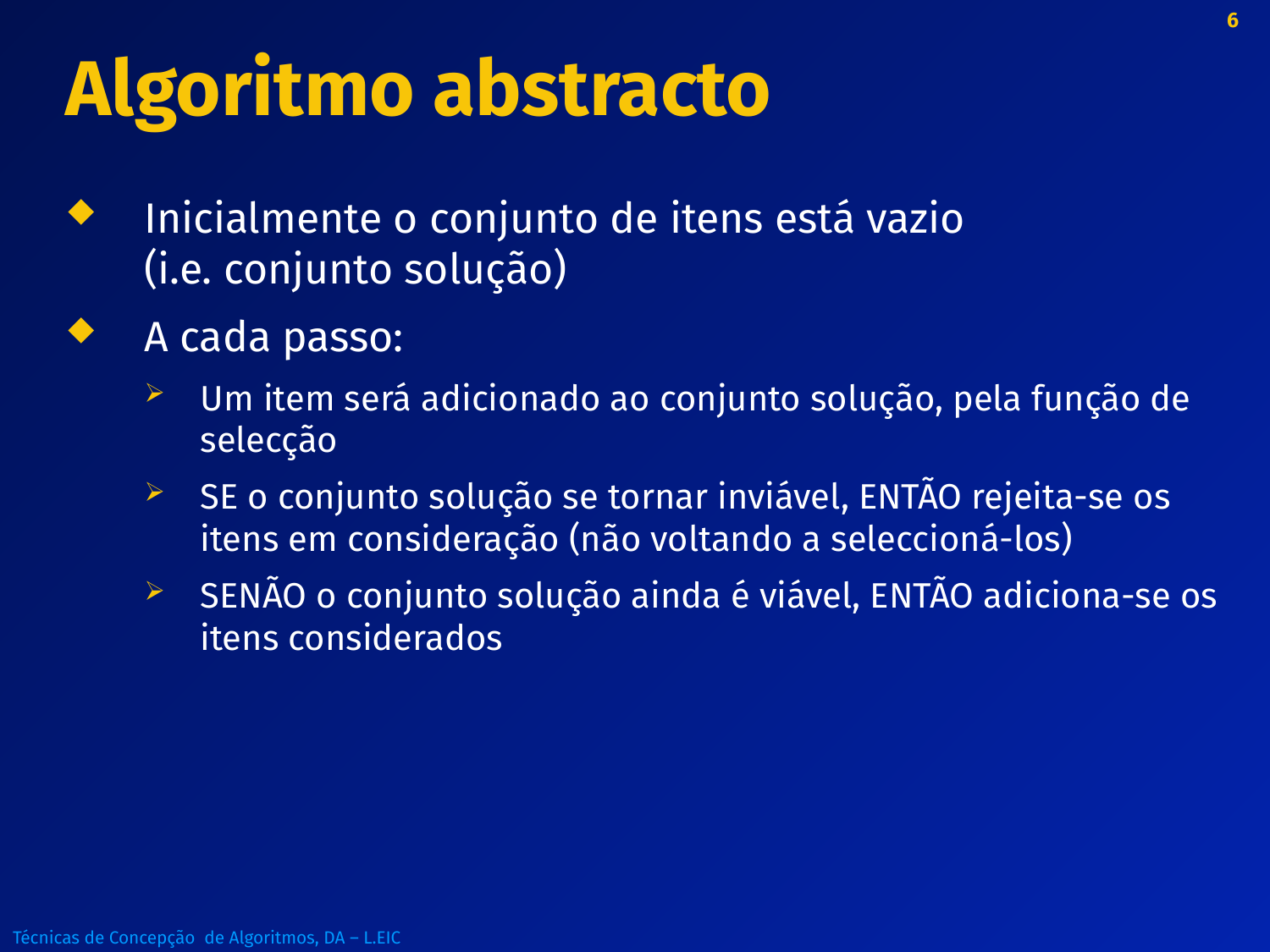

# Algoritmo abstracto
Inicialmente o conjunto de itens está vazio
(i.e. conjunto solução)
A cada passo:
Um item será adicionado ao conjunto solução, pela função de selecção
SE o conjunto solução se tornar inviável, ENTÃO rejeita-se os itens em consideração (não voltando a seleccioná-los)
SENÃO o conjunto solução ainda é viável, ENTÃO adiciona-se os itens considerados